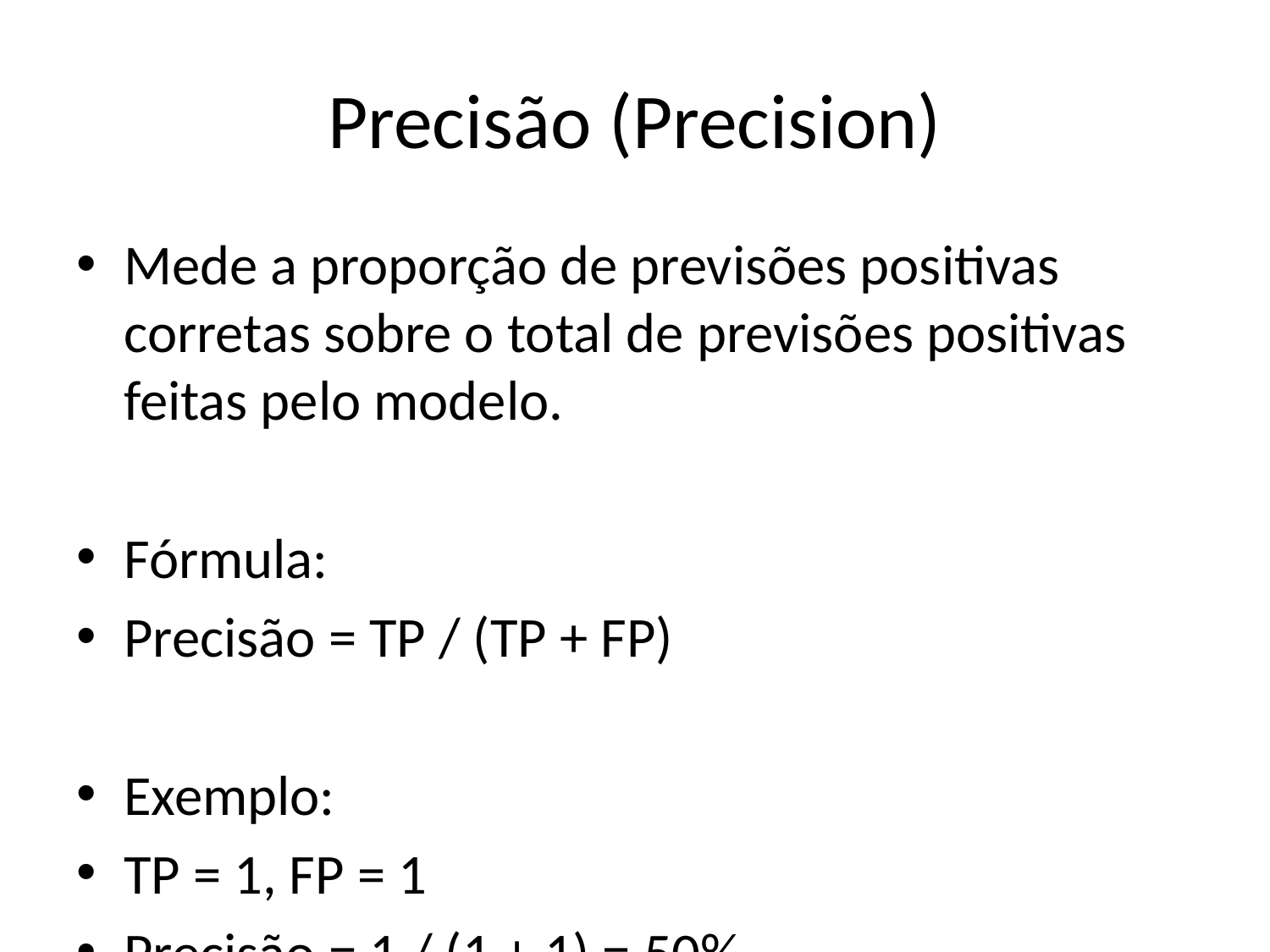

# Precisão (Precision)
Mede a proporção de previsões positivas corretas sobre o total de previsões positivas feitas pelo modelo.

Fórmula:
Precisão = TP / (TP + FP)

Exemplo:
TP = 1, FP = 1
Precisão = 1 / (1 + 1) = 50%